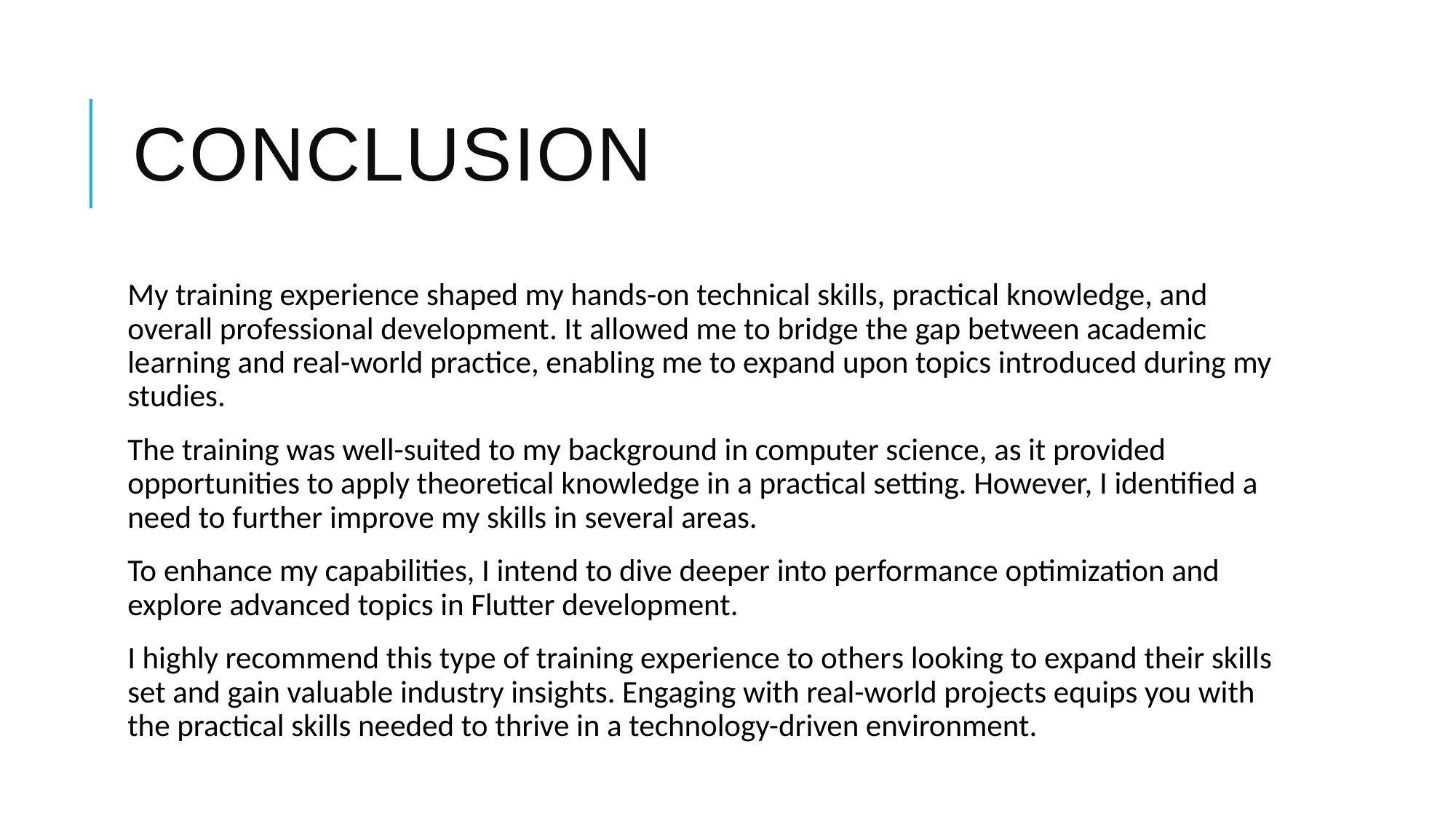

# Conclusion
My training experience shaped my hands-on technical skills, practical knowledge, and overall professional development. It allowed me to bridge the gap between academic learning and real-world practice, enabling me to expand upon topics introduced during my studies.
The training was well-suited to my background in computer science, as it provided opportunities to apply theoretical knowledge in a practical setting. However, I identified a need to further improve my skills in several areas.
To enhance my capabilities, I intend to dive deeper into performance optimization and explore advanced topics in Flutter development.
I highly recommend this type of training experience to others looking to expand their skills set and gain valuable industry insights. Engaging with real-world projects equips you with the practical skills needed to thrive in a technology-driven environment.